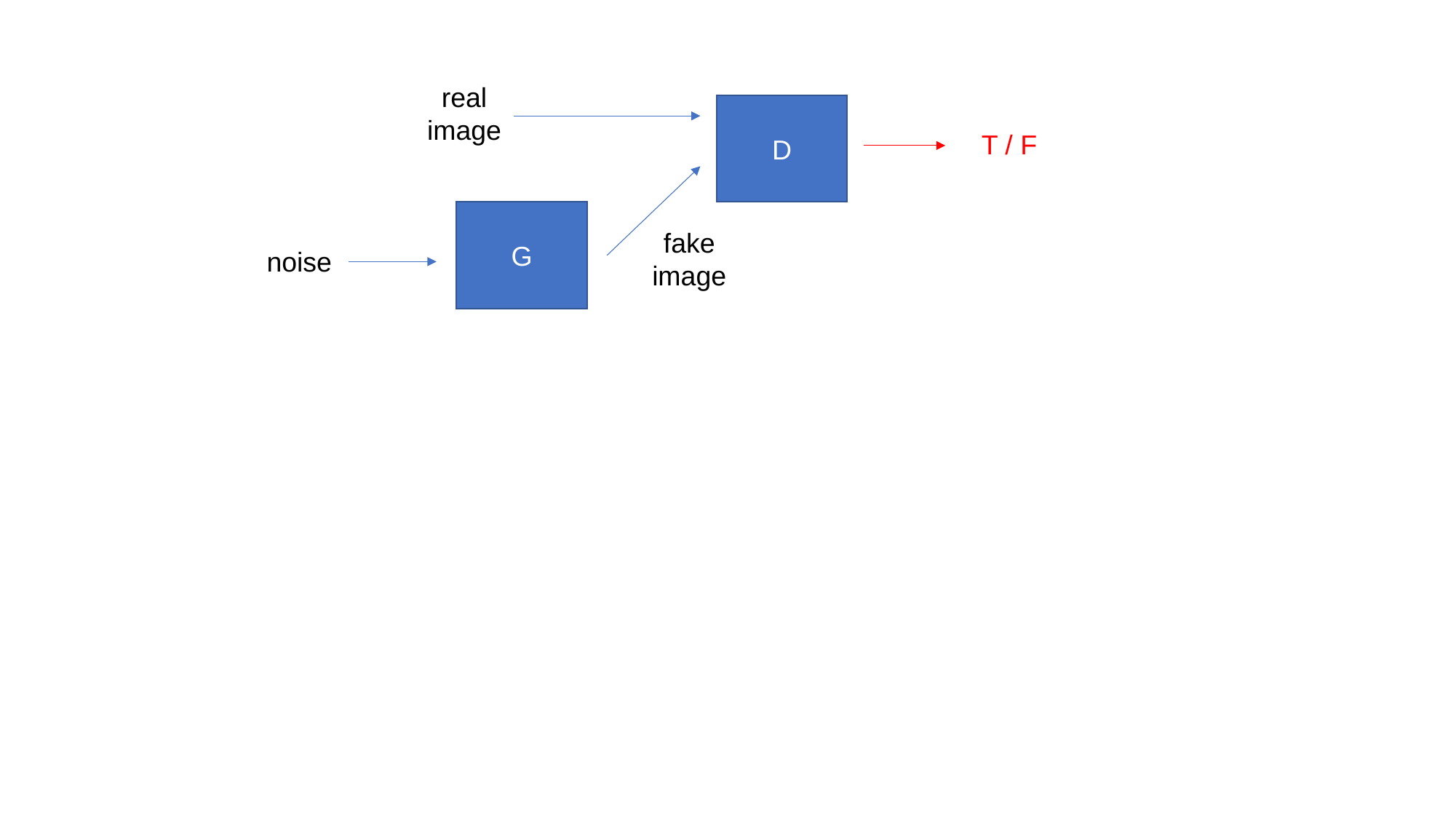

real
image
D
T / F
G
fake
image
noise